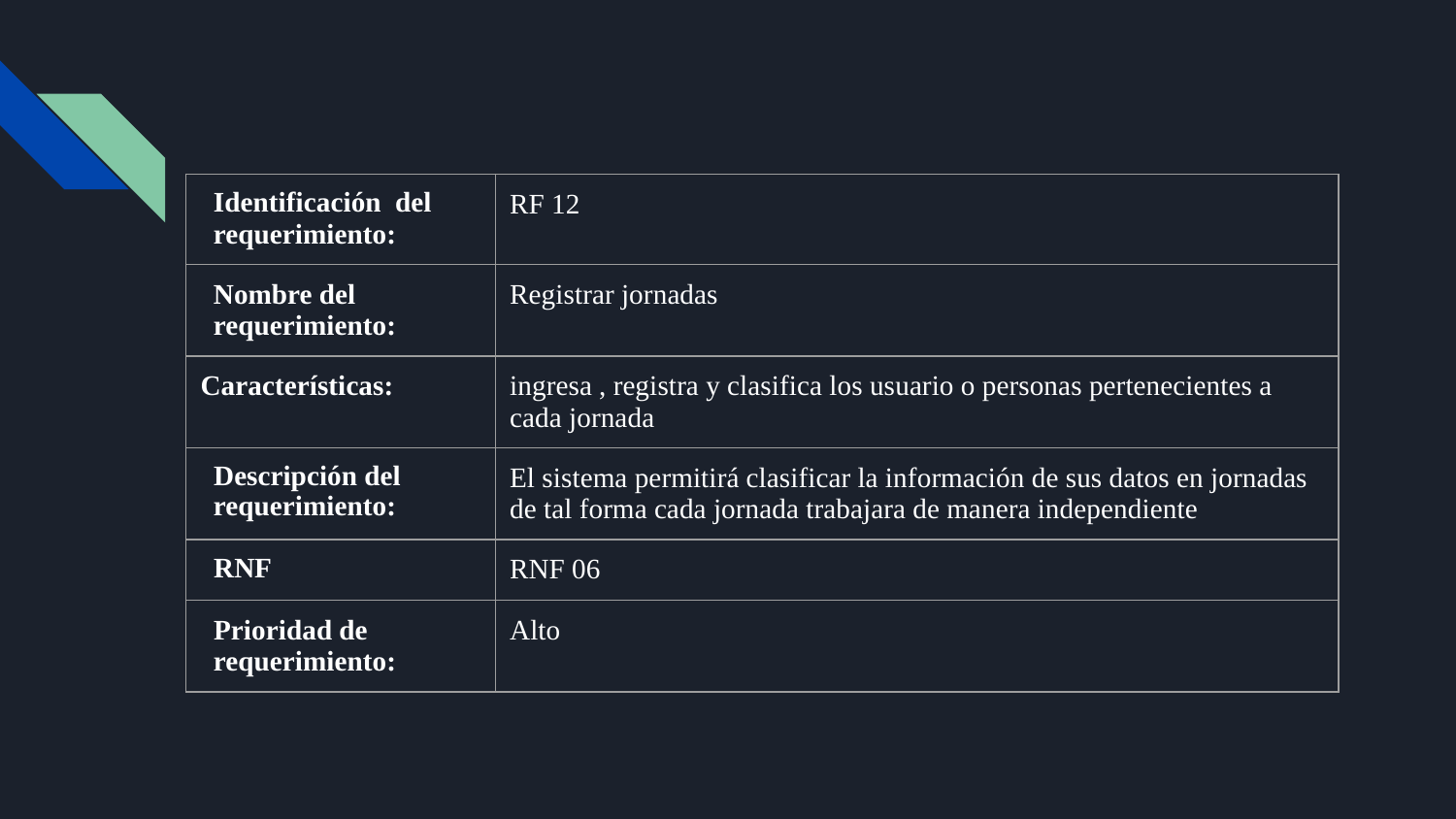

| Identificación del requerimiento: | RF 12 |
| --- | --- |
| Nombre del requerimiento: | Registrar jornadas |
| Características: | ingresa , registra y clasifica los usuario o personas pertenecientes a cada jornada |
| Descripción del requerimiento: | El sistema permitirá clasificar la información de sus datos en jornadas de tal forma cada jornada trabajara de manera independiente |
| RNF | RNF 06 |
| Prioridad de requerimiento: | Alto |